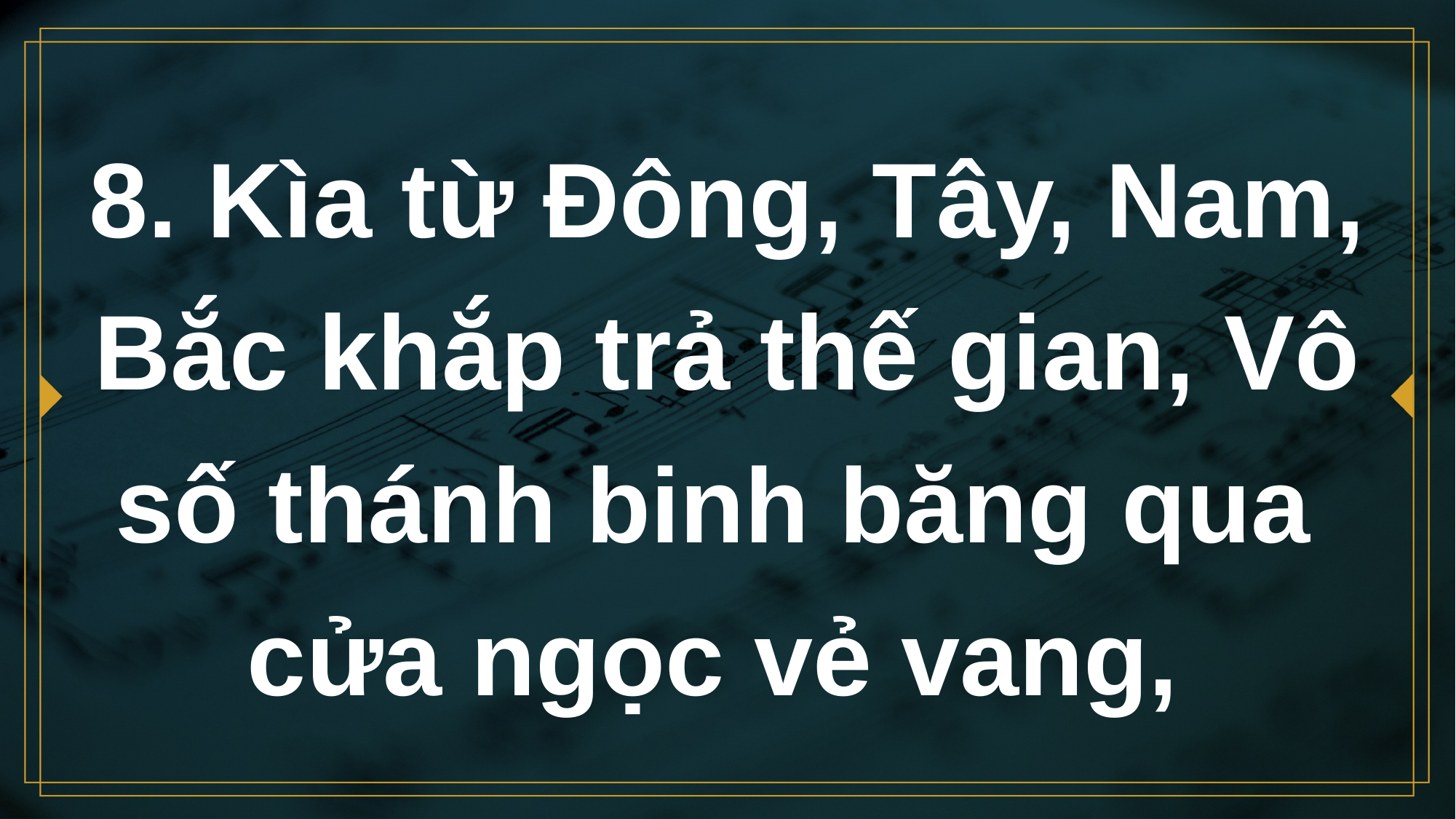

# 8. Kìa từ Đông, Tây, Nam, Bắc khắp trả thế gian, Vô số thánh binh băng qua cửa ngọc vẻ vang,